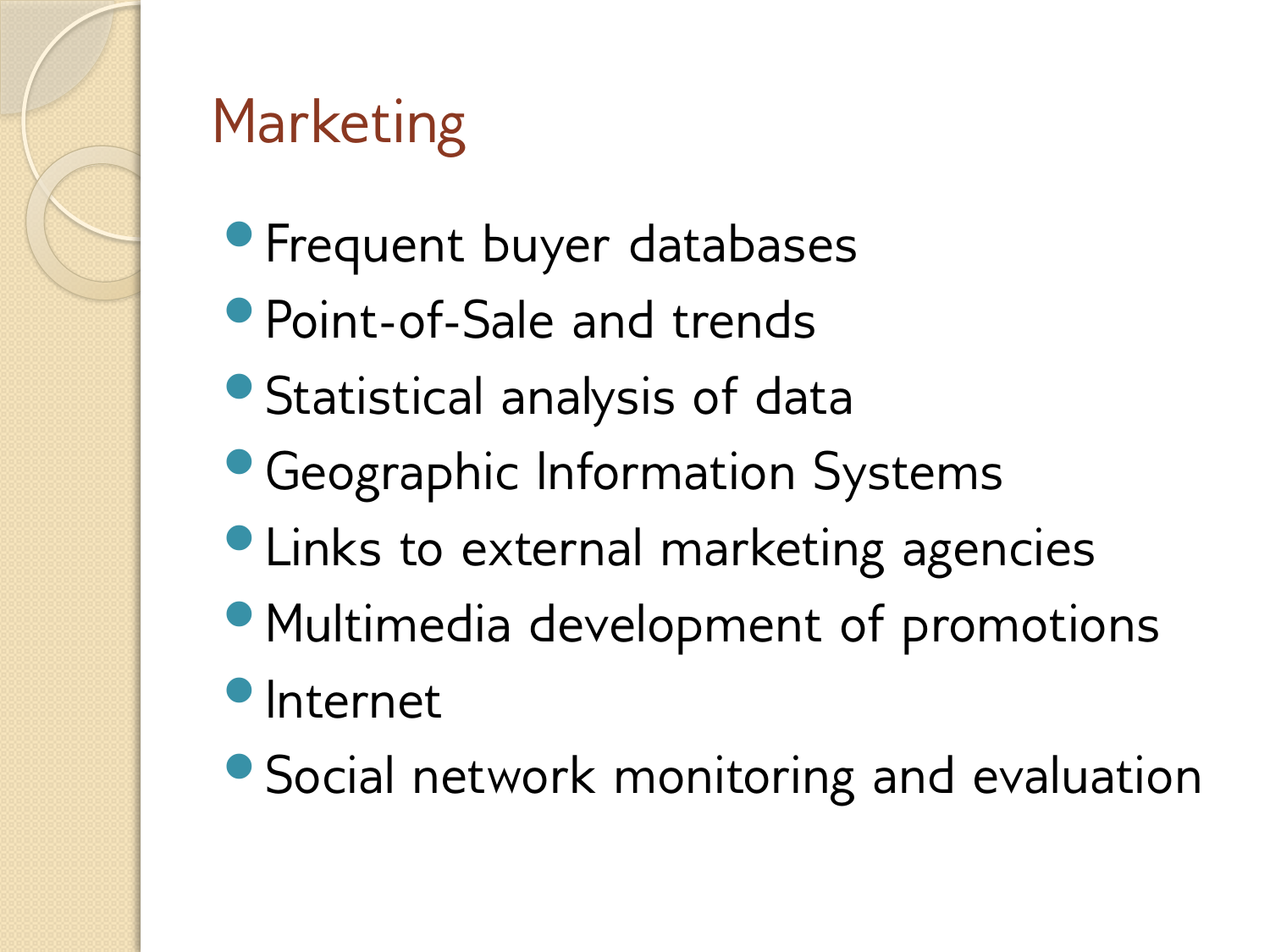

# Marketing
Frequent buyer databases
Point-of-Sale and trends
Statistical analysis of data
Geographic Information Systems
Links to external marketing agencies
Multimedia development of promotions
Internet
Social network monitoring and evaluation